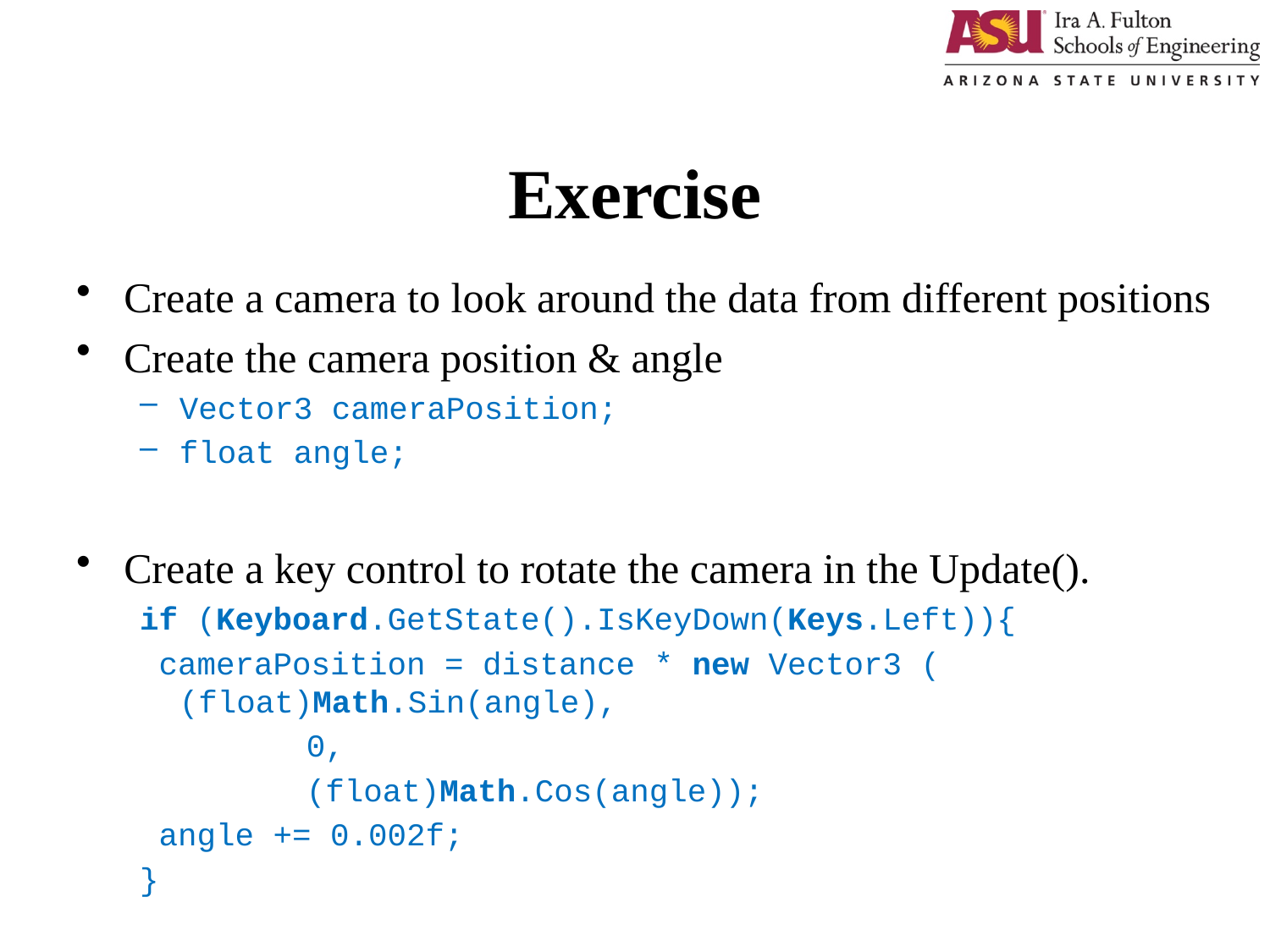

# Exercise
Create a camera to look around the data from different positions
Create the camera position & angle
Vector3 cameraPosition;
float angle;

Create a key control to rotate the camera in the Update().
if (Keyboard.GetState().IsKeyDown(Keys.Left)){
 cameraPosition = distance * new Vector3 ( 		(float)Math.Sin(angle),
		0,
		(float)Math.Cos(angle));
 angle += 0.002f;
}
1/16/2017